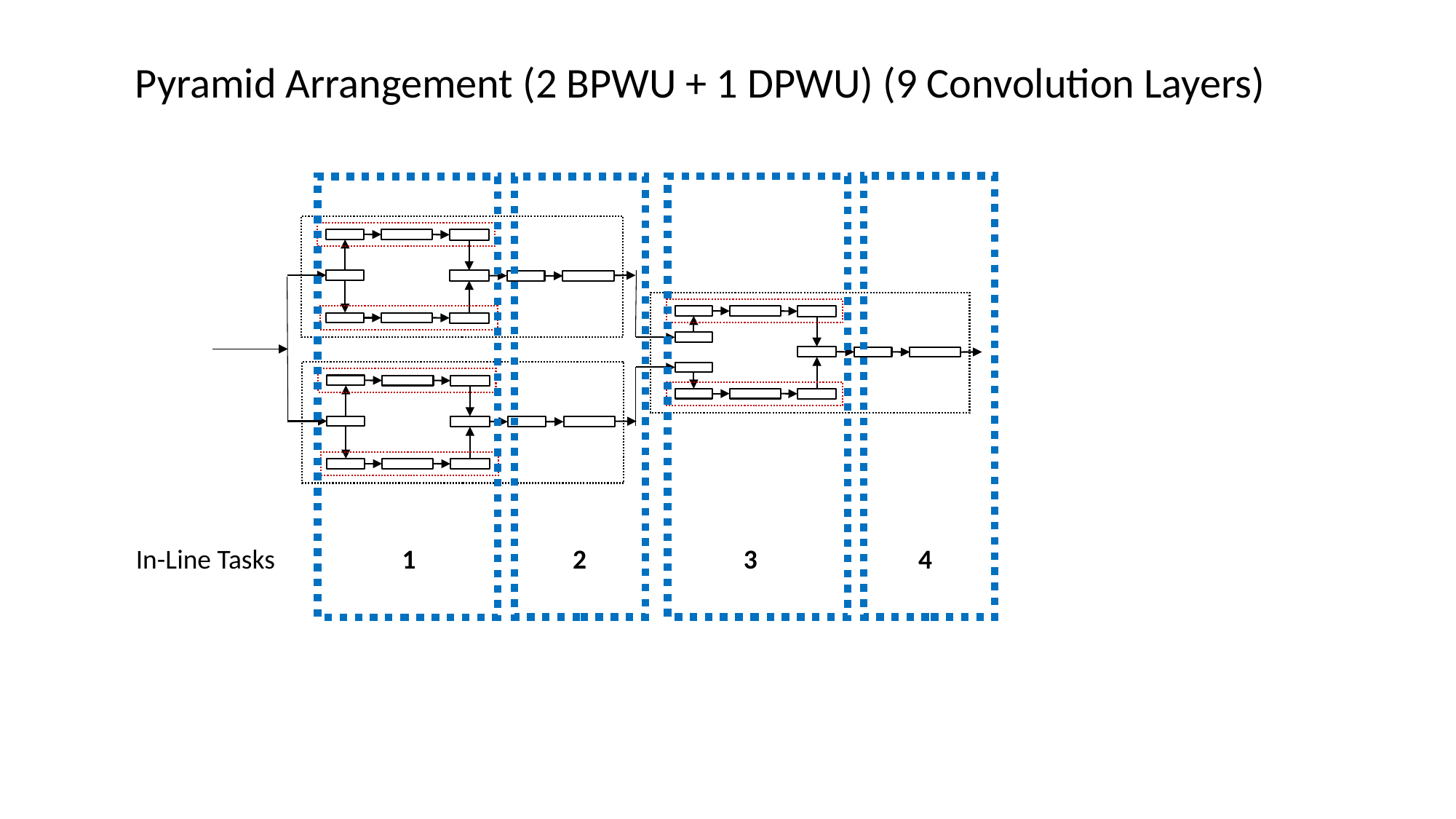

Pyramid Arrangement (2 BPWU + 1 DPWU) (9 Convolution Layers)

3
4
In-Line Tasks
1
2